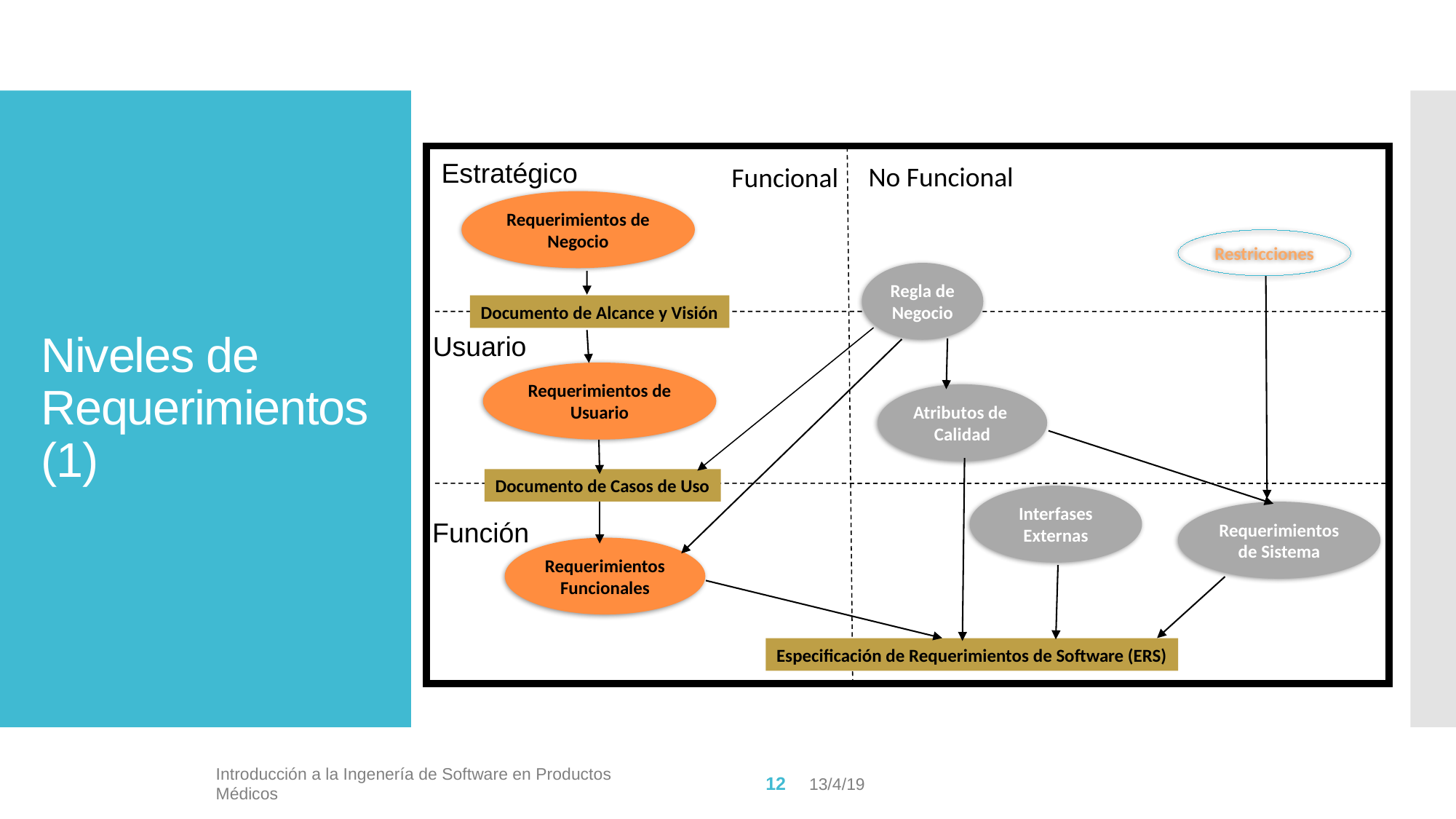

# Niveles de Requerimientos  (1)

Estratégico
No Funcional
Funcional
Requerimientos de
Negocio
Restricciones
Regla de
Negocio

Documento de Alcance y Visión

Usuario

Requerimientos de
Usuario
Atributos de
Calidad

Documento de Casos de Uso

Interfases Externas
Requerimientos
de Sistema

Función
Requerimientos
Funcionales

Especificación de Requerimientos de Software (ERS)
12
Introducción a la Ingenería de Software en Productos Médicos
13/4/19